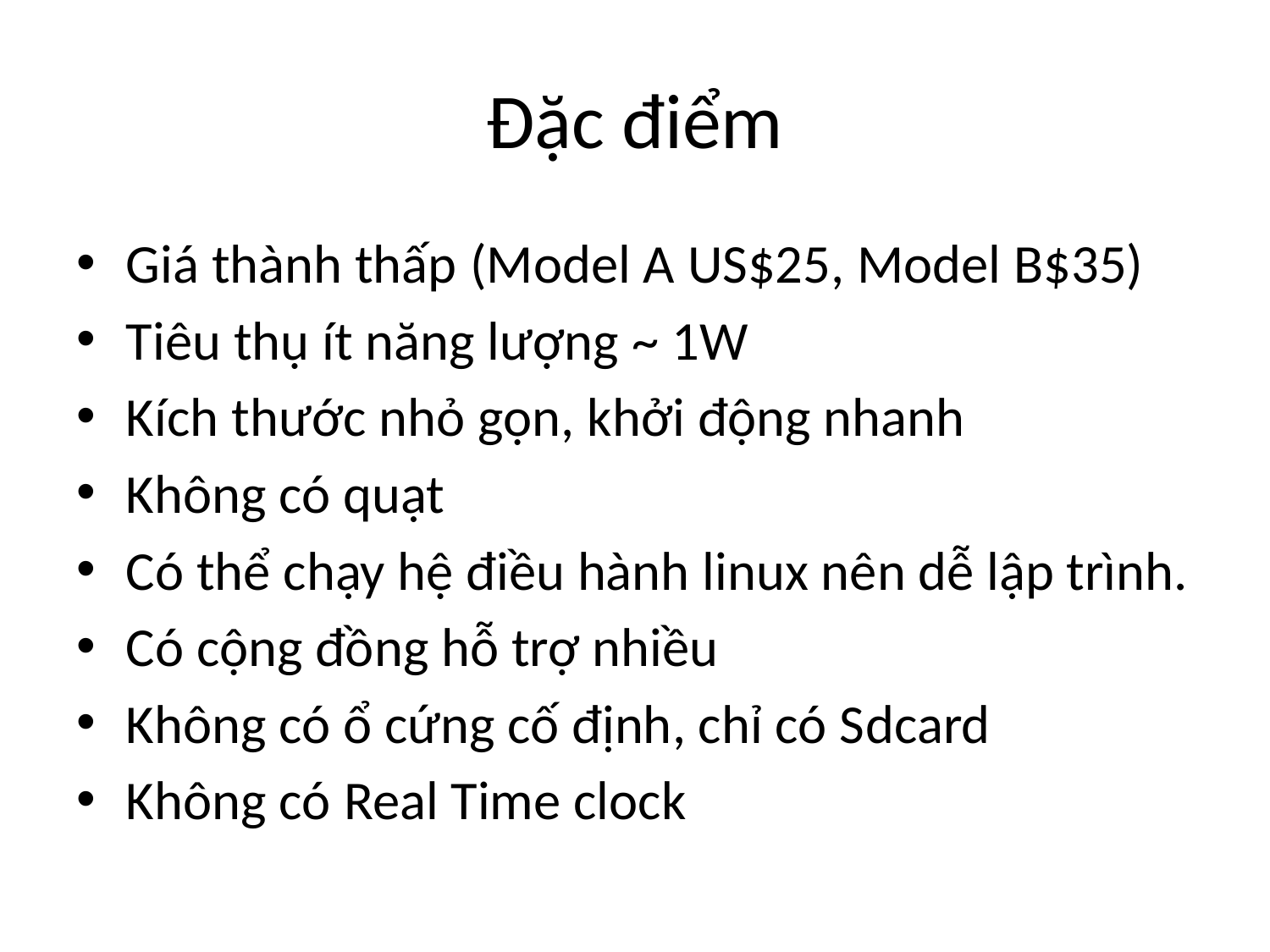

# Đặc điểm
Giá thành thấp (Model A US$25, Model B$35)
Tiêu thụ ít năng lượng ~ 1W
Kích thước nhỏ gọn, khởi động nhanh
Không có quạt
Có thể chạy hệ điều hành linux nên dễ lập trình.
Có cộng đồng hỗ trợ nhiều
Không có ổ cứng cố định, chỉ có Sdcard
Không có Real Time clock